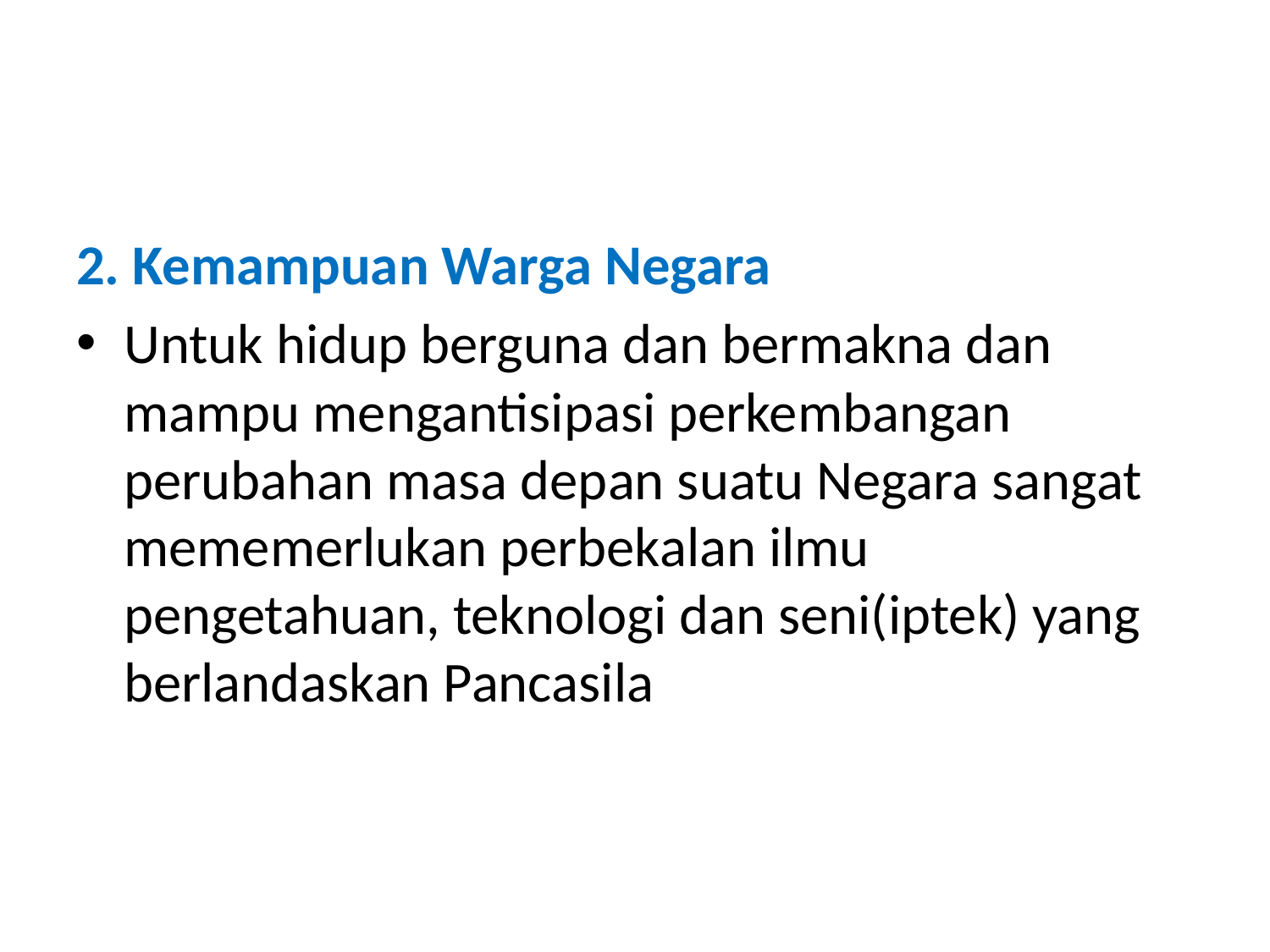

#
2. Kemampuan Warga Negara
Untuk hidup berguna dan bermakna dan mampu mengantisipasi perkembangan perubahan masa depan suatu Negara sangat mememerlukan perbekalan ilmu pengetahuan, teknologi dan seni(iptek) yang berlandaskan Pancasila